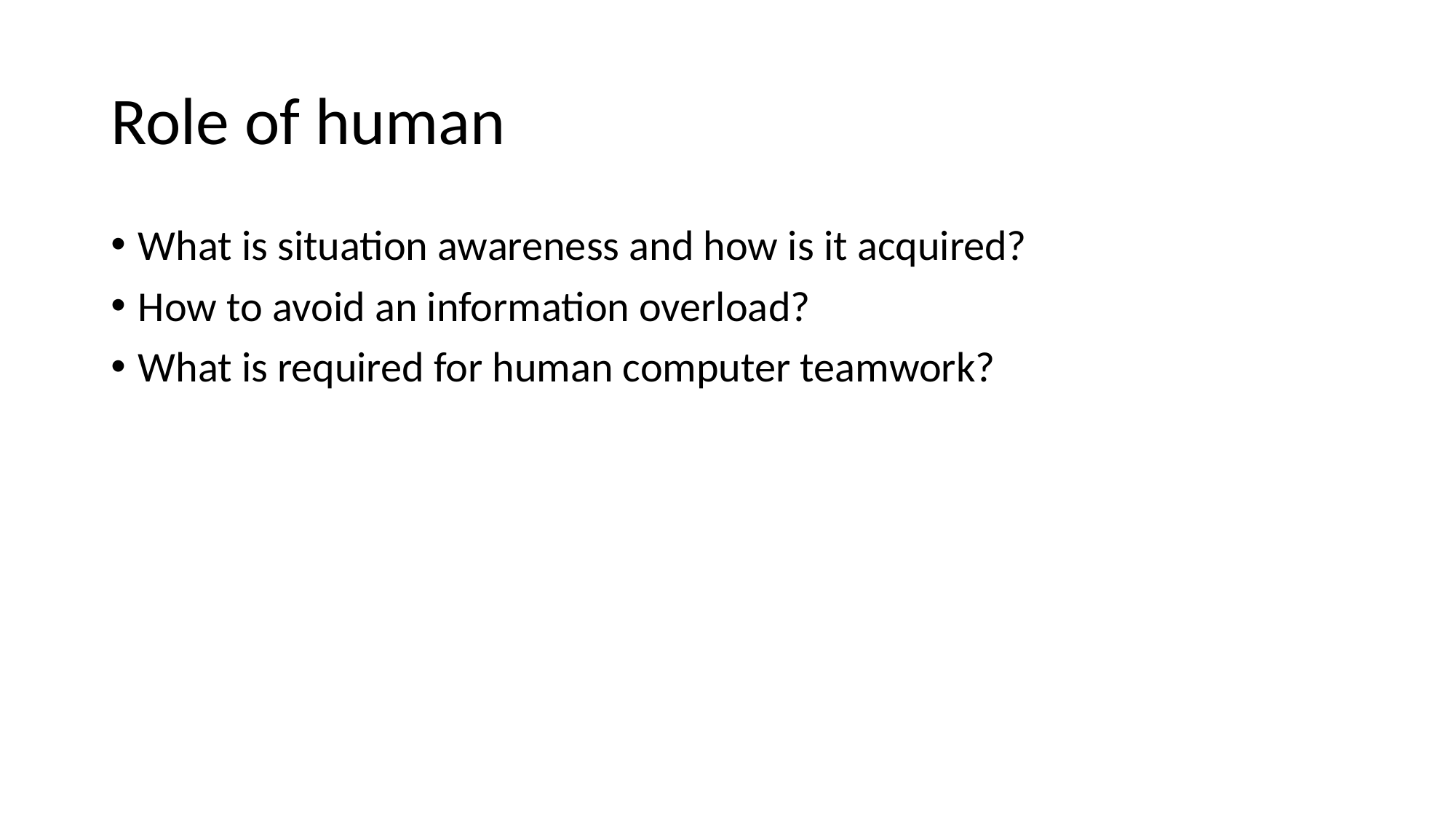

# Role of human
What is situation awareness and how is it acquired?
How to avoid an information overload?
What is required for human computer teamwork?